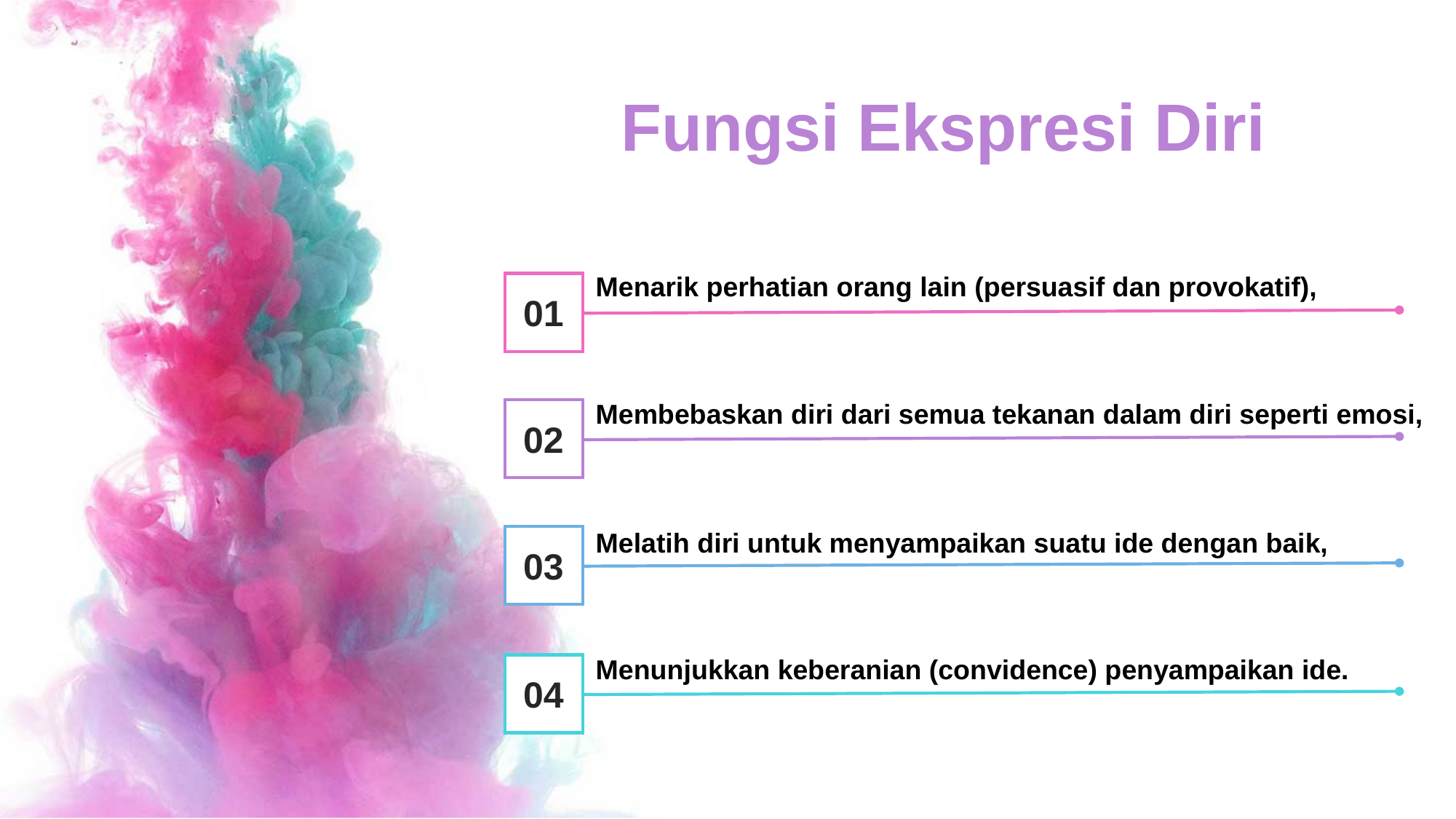

Fungsi Ekspresi Diri
Menarik perhatian orang lain (persuasif dan provokatif),

01
Membebaskan diri dari semua tekanan dalam diri seperti emosi,

02
Melatih diri untuk menyampaikan suatu ide dengan baik,

03
Menunjukkan keberanian (convidence) penyampaikan ide.

04